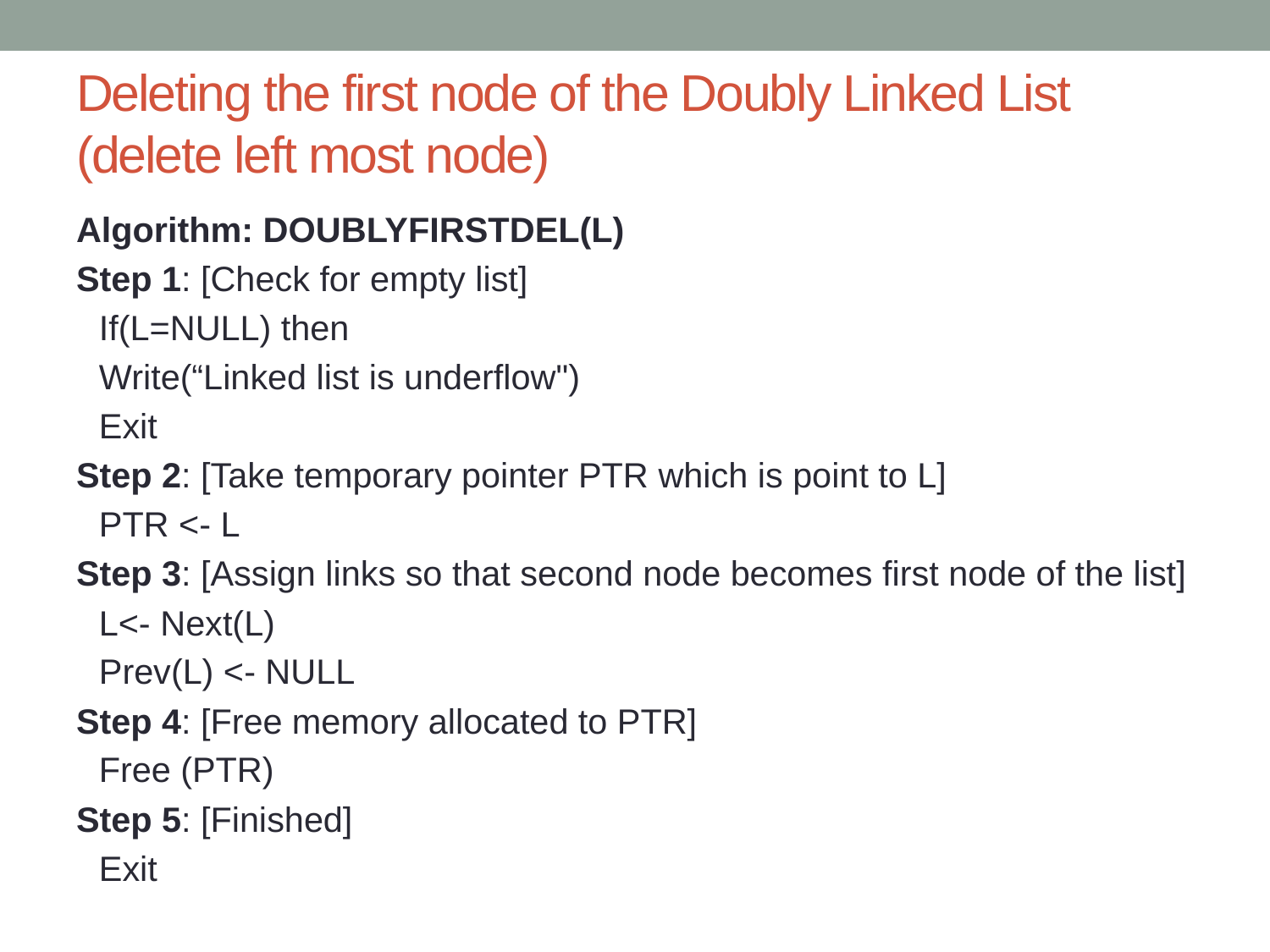

# Deleting the first node of the Doubly Linked List (delete left most node)
Algorithm: DOUBLYFIRSTDEL(L)
Step 1: [Check for empty list]
		If(L=NULL) then
			Write(“Linked list is underflow")
		Exit
Step 2: [Take temporary pointer PTR which is point to L]
		PTR <- L
Step 3: [Assign links so that second node becomes first node of the list]
		L<- Next(L)
		Prev(L) <- NULL
Step 4: [Free memory allocated to PTR]
		Free (PTR)
Step 5: [Finished]
		Exit